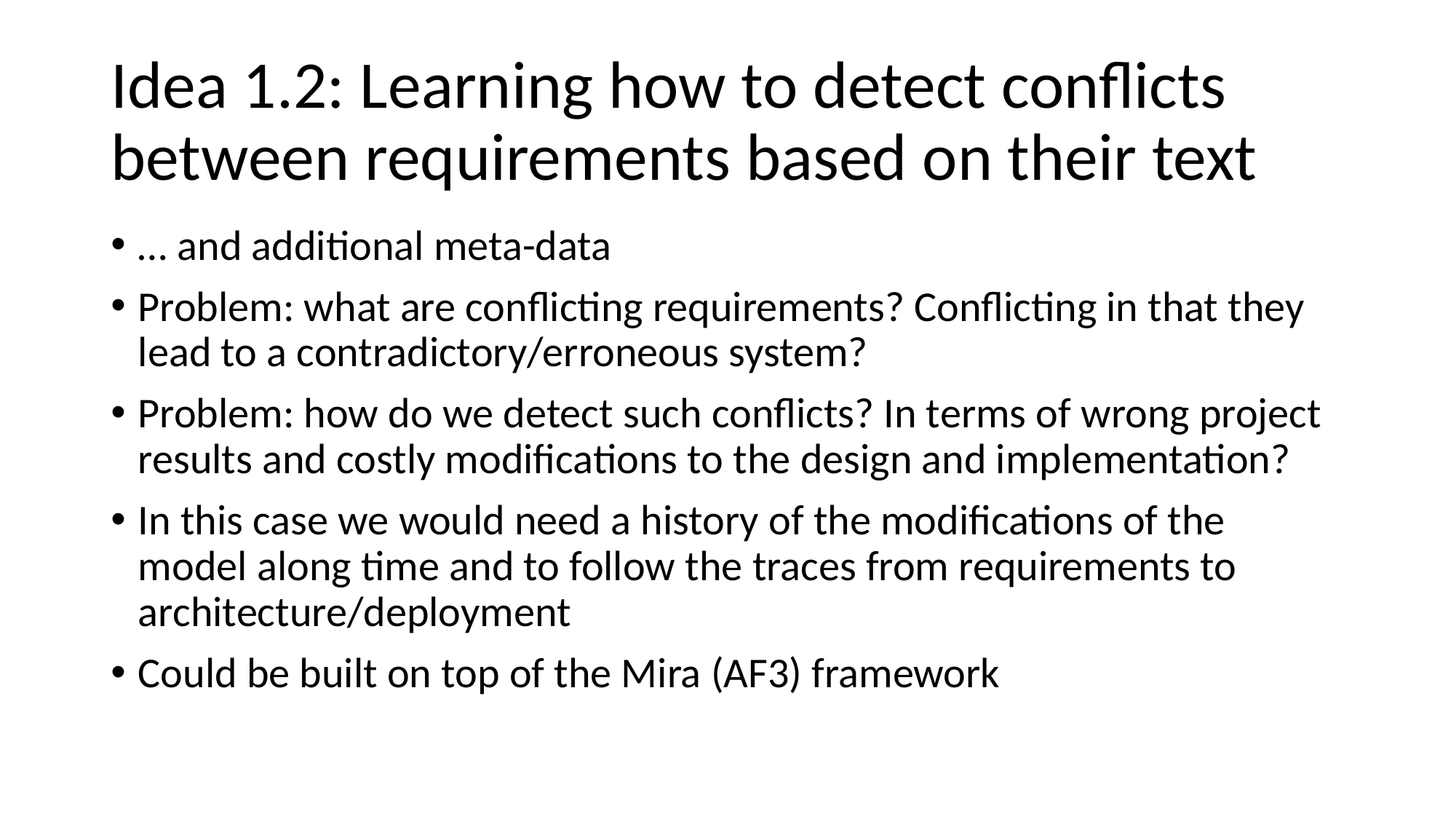

# Idea 1.2: Learning how to detect conflicts between requirements based on their text
… and additional meta-data
Problem: what are conflicting requirements? Conflicting in that they lead to a contradictory/erroneous system?
Problem: how do we detect such conflicts? In terms of wrong project results and costly modifications to the design and implementation?
In this case we would need a history of the modifications of the model along time and to follow the traces from requirements to architecture/deployment
Could be built on top of the Mira (AF3) framework